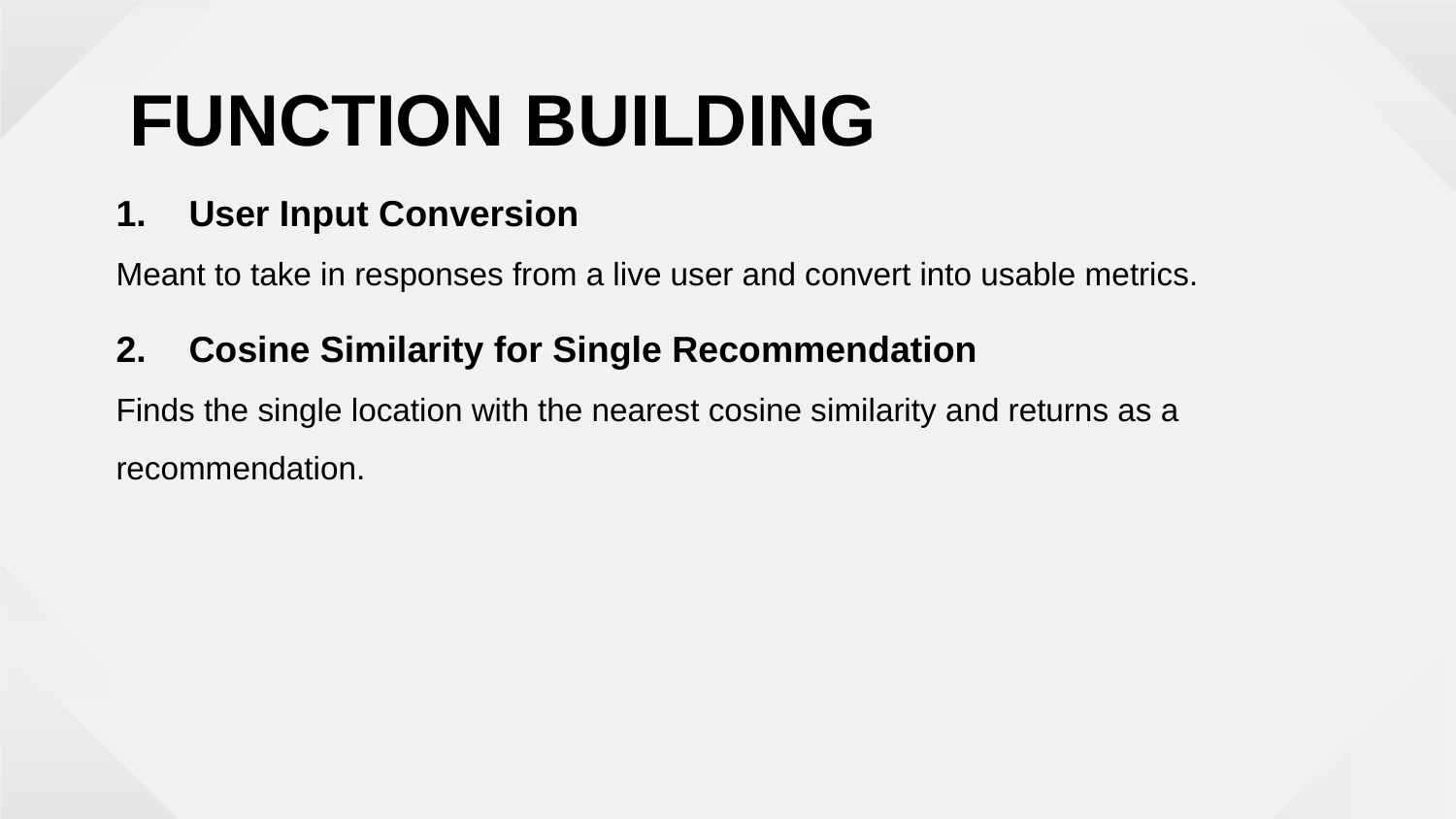

FUNCTION BUILDING
User Input Conversion
Meant to take in responses from a live user and convert into usable metrics.
Cosine Similarity for Single Recommendation
Finds the single location with the nearest cosine similarity and returns as a recommendation.